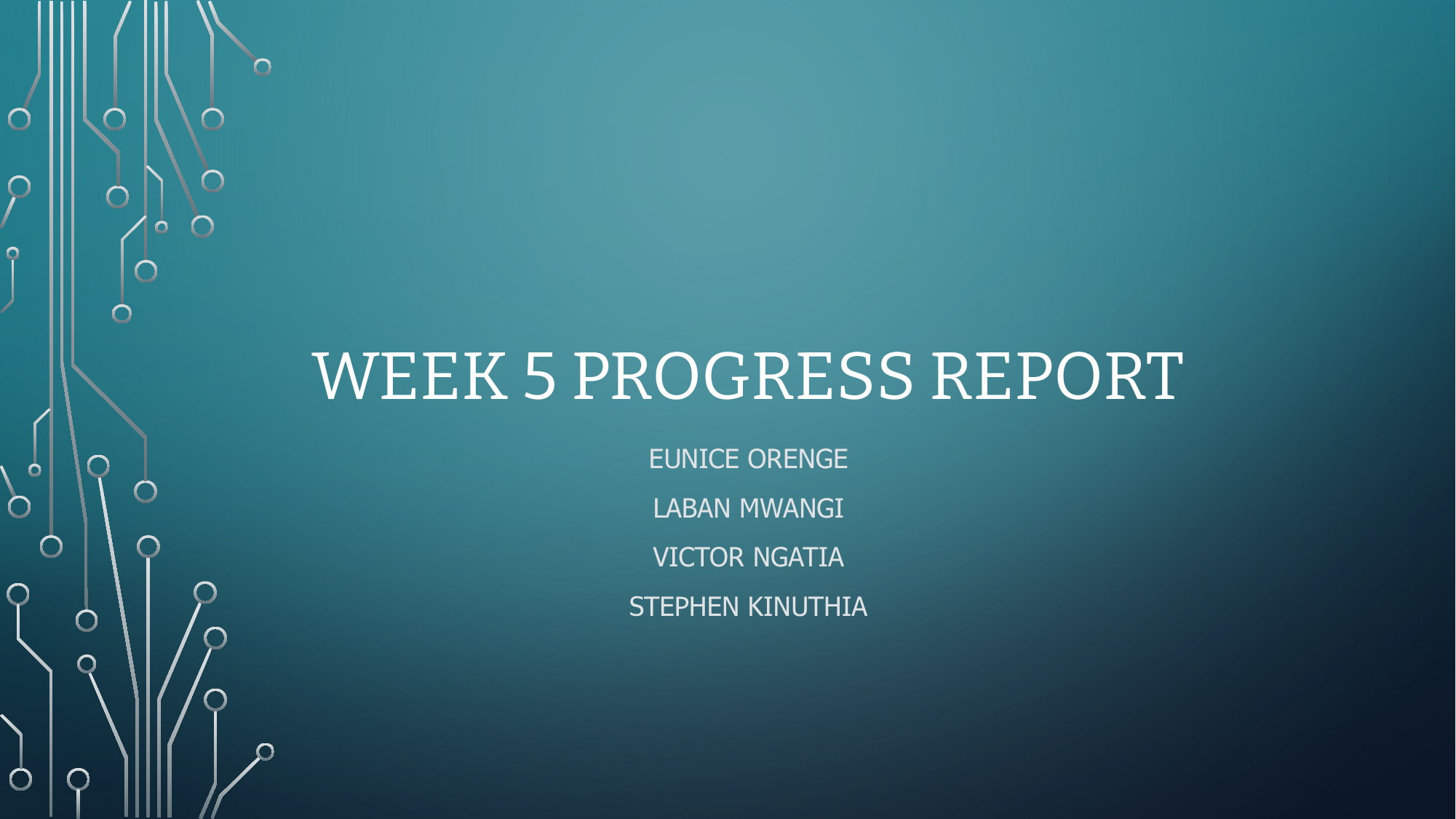

# WEEK 5 PROGRESS REPORT
EUNICE ORENGE
LABAN MWANGI
VICTOR NGATIA
STEPHEN KINUTHIA